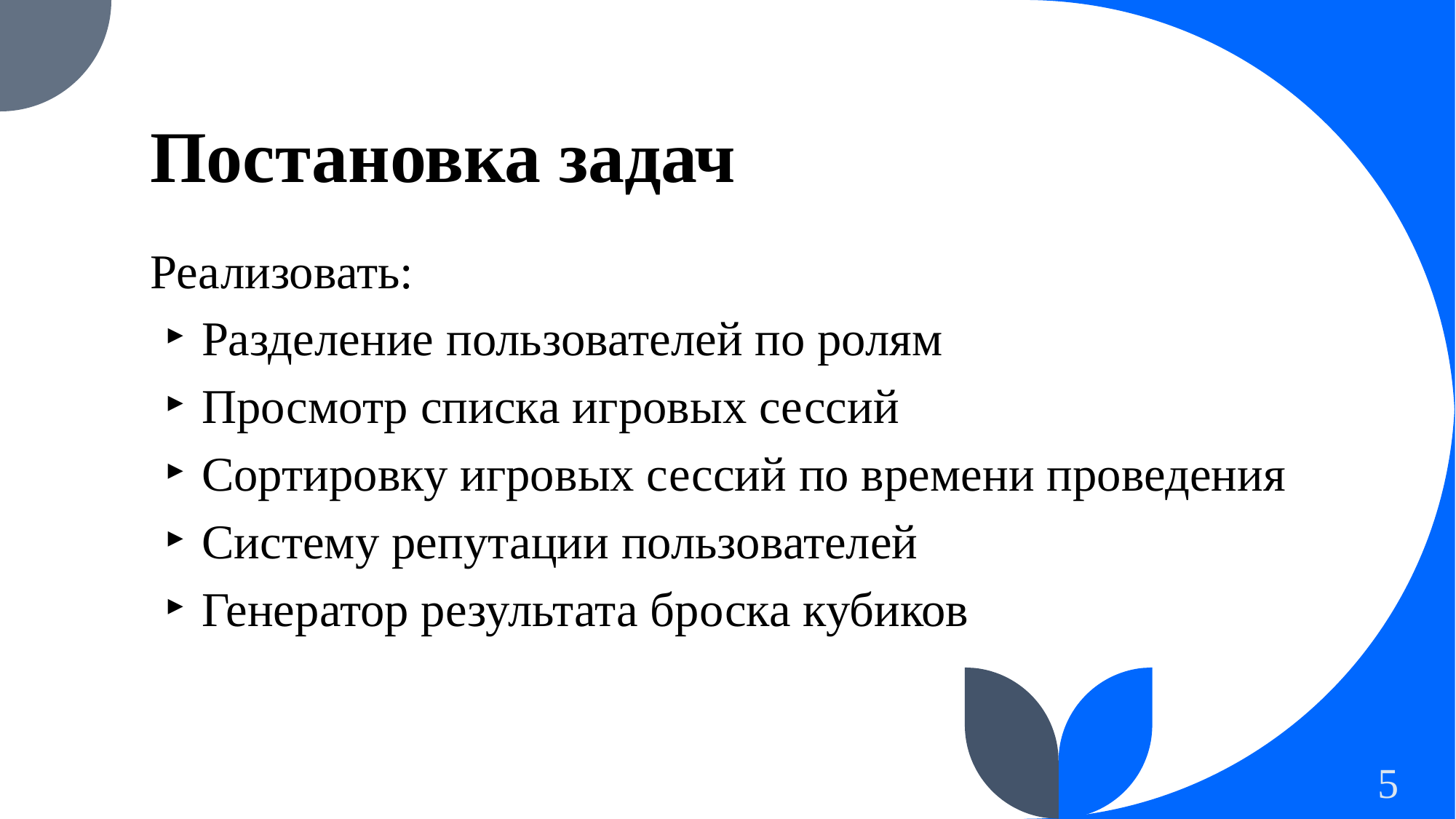

# Постановка задач
Реализовать:
Разделение пользователей по ролям
Просмотр списка игровых сессий
Сортировку игровых сессий по времени проведения
Систему репутации пользователей
Генератор результата броска кубиков
5